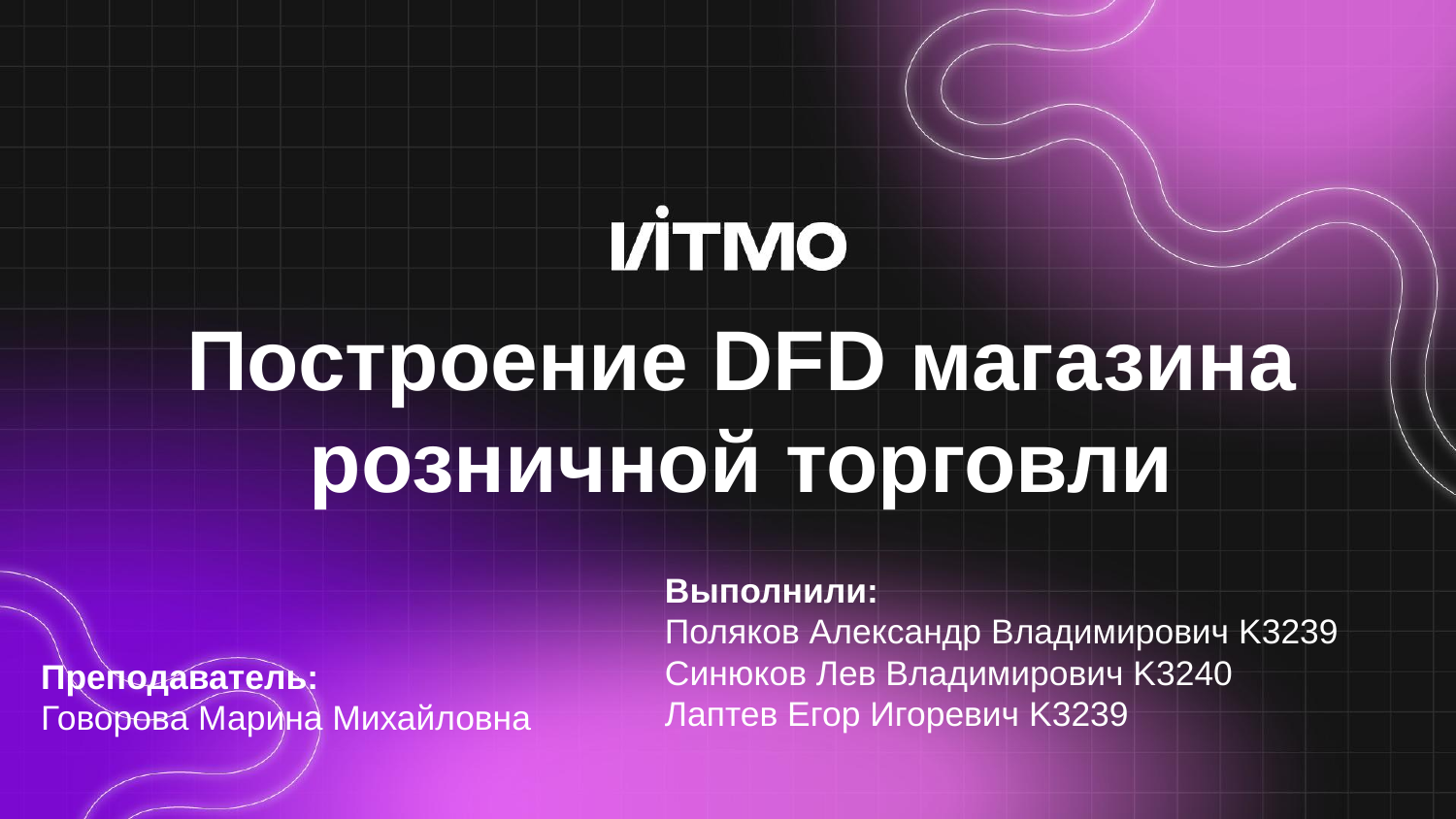

# Построение DFD магазина розничной торговли
Выполнили:
Поляков Александр Владимирович K3239
Синюков Лев Владимирович K3240
Лаптев Егор Игоревич K3239
Преподаватель:
Говорова Марина Михайловна